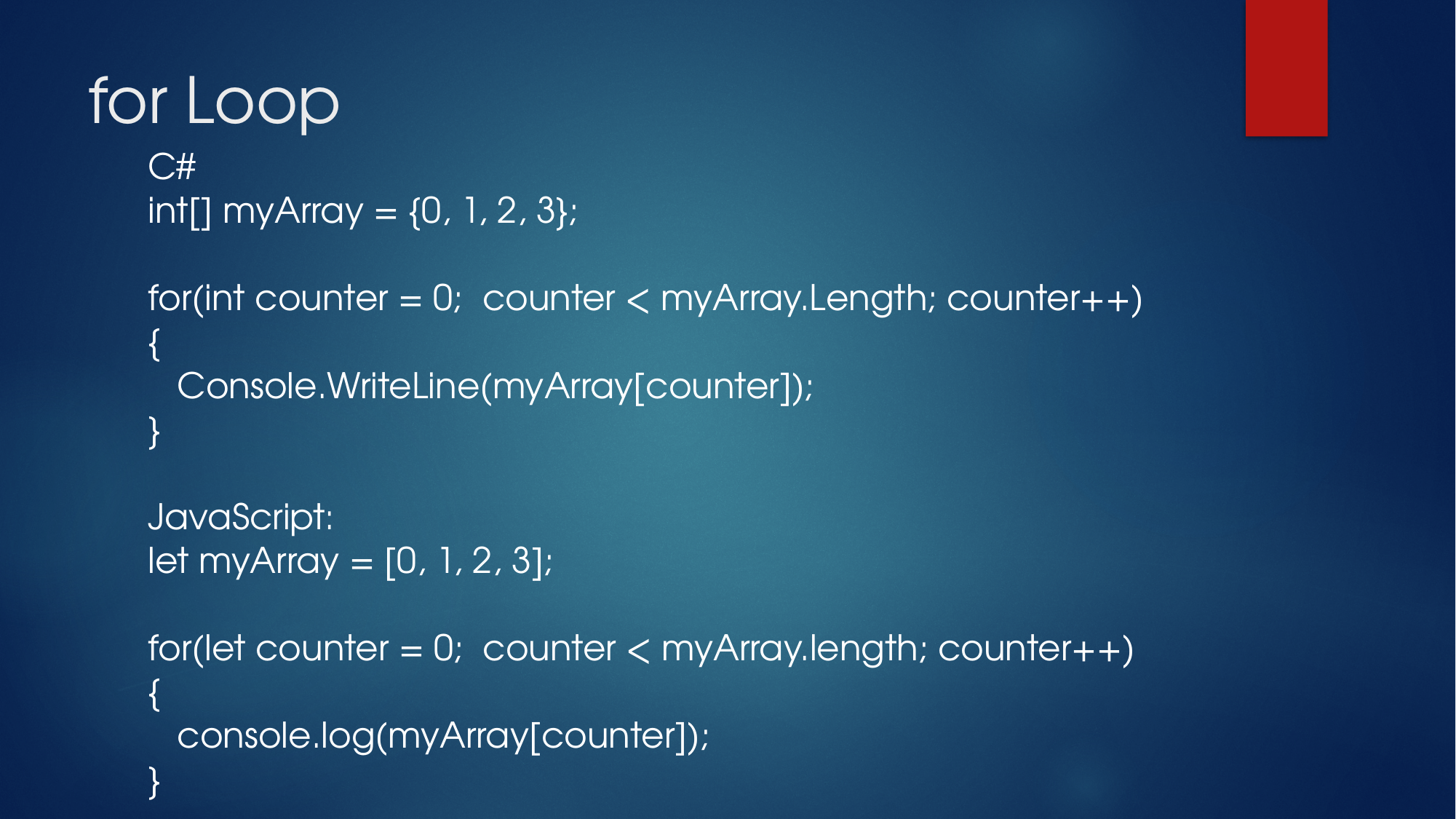

# for Loop
C#
int[] myArray = {0, 1, 2, 3};

for(int counter = 0;  counter < myArray.Length; counter++)
{
   Console.WriteLine(myArray[counter]);
}

JavaScript:
let myArray = [0, 1, 2, 3];

for(let counter = 0;  counter < myArray.length; counter++)
{
   console.log(myArray[counter]);
}